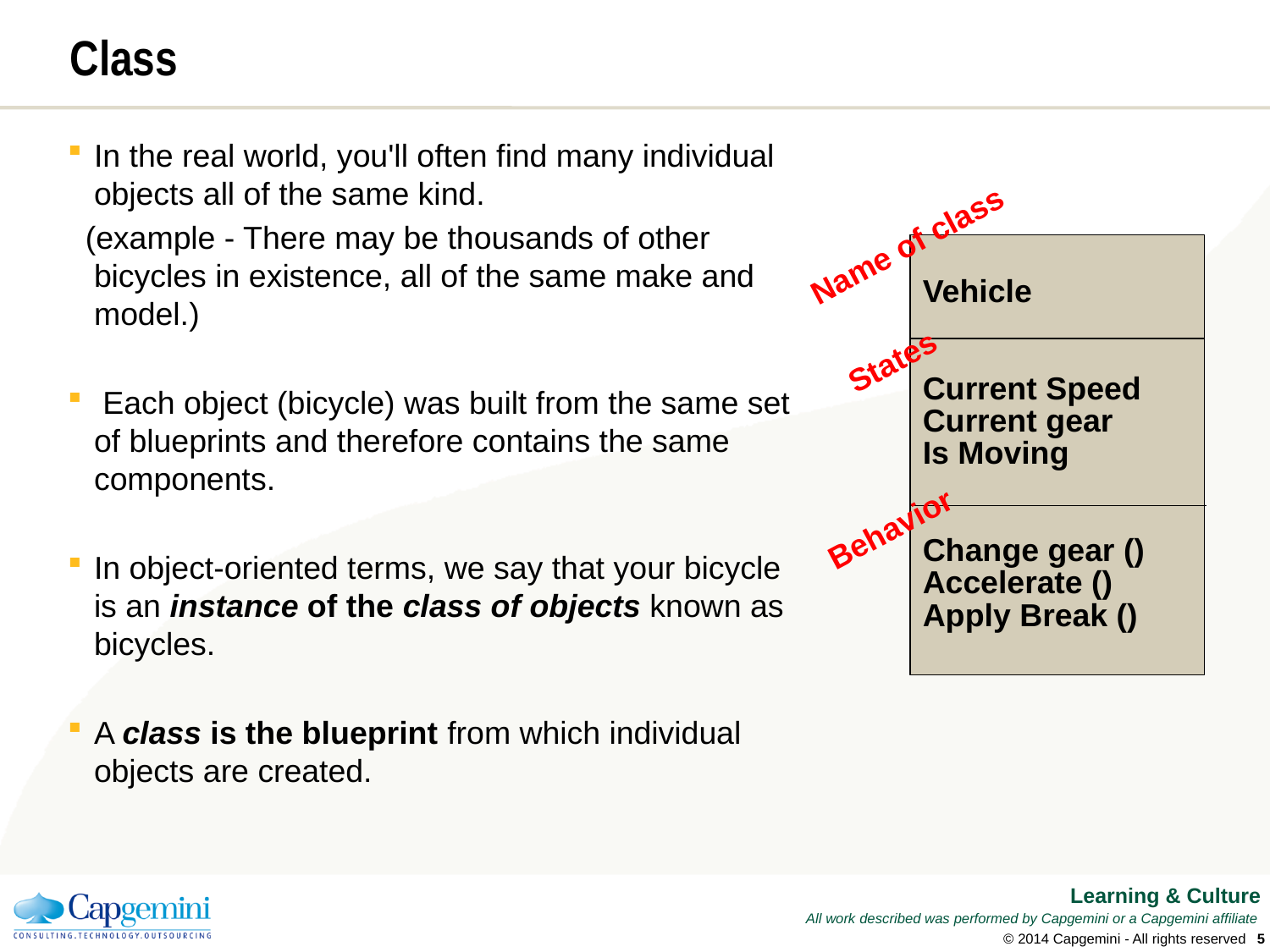

# Class
In the real world, you'll often find many individual objects all of the same kind.
  (example - There may be thousands of other bicycles in existence, all of the same make and model.)

 Each object (bicycle) was built from the same set of blueprints and therefore contains the same components.

In object-oriented terms, we say that your bicycle is an instance of the class of objects known as bicycles.

A class is the blueprint from which individual objects are created.

Name of class
Vehicle

Current Speed
Current gear
Is Moving

Change gear ()
Accelerate ()
Apply Break ()
States
Behavior
© 2014 Capgemini - All rights reserved
5